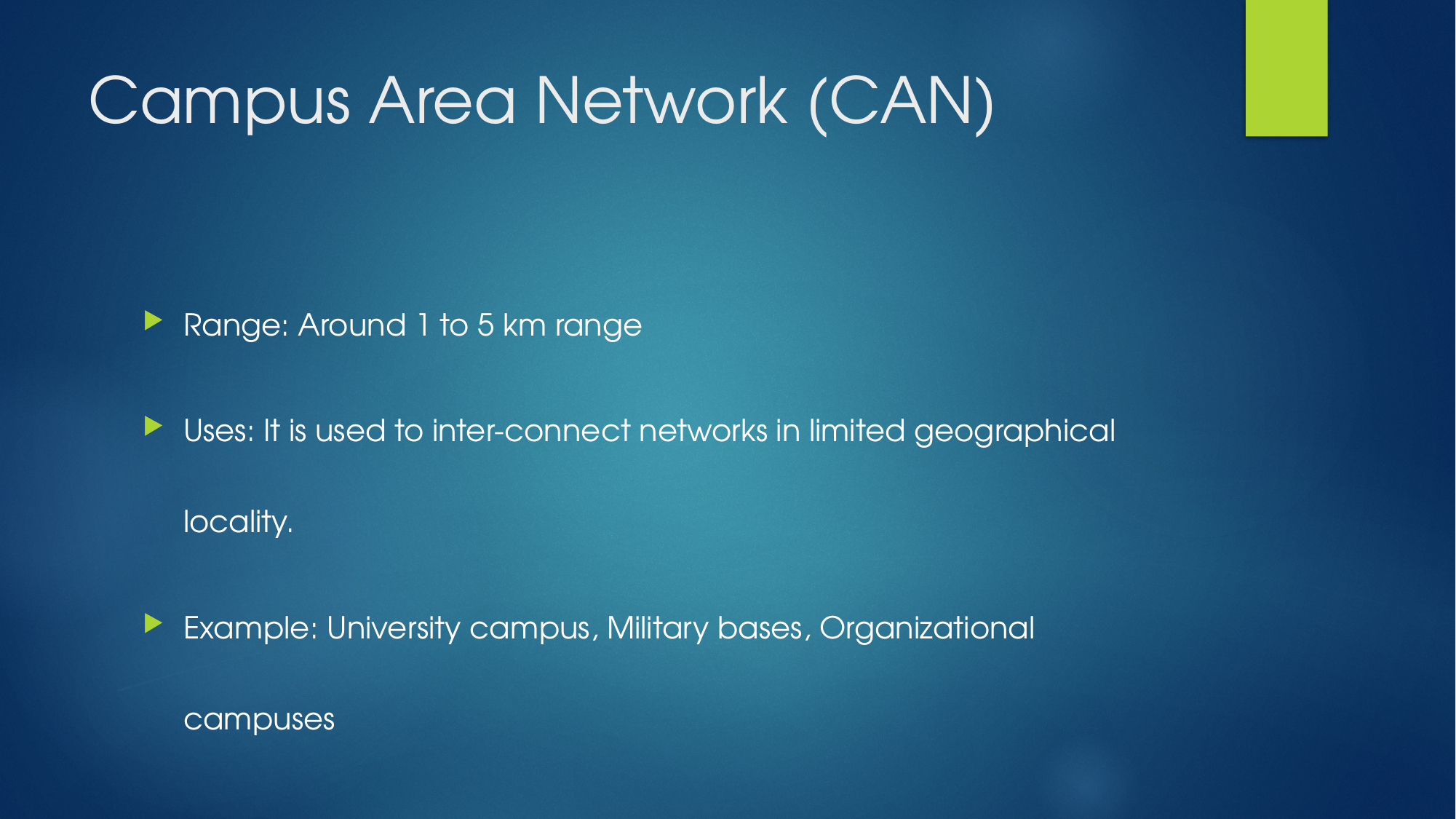

# Campus Area Network (CAN)
Range: Around 1 to 5 km range
Uses: It is used to inter-connect networks in limited geographical locality.
Example: University campus, Military bases, Organizational campuses